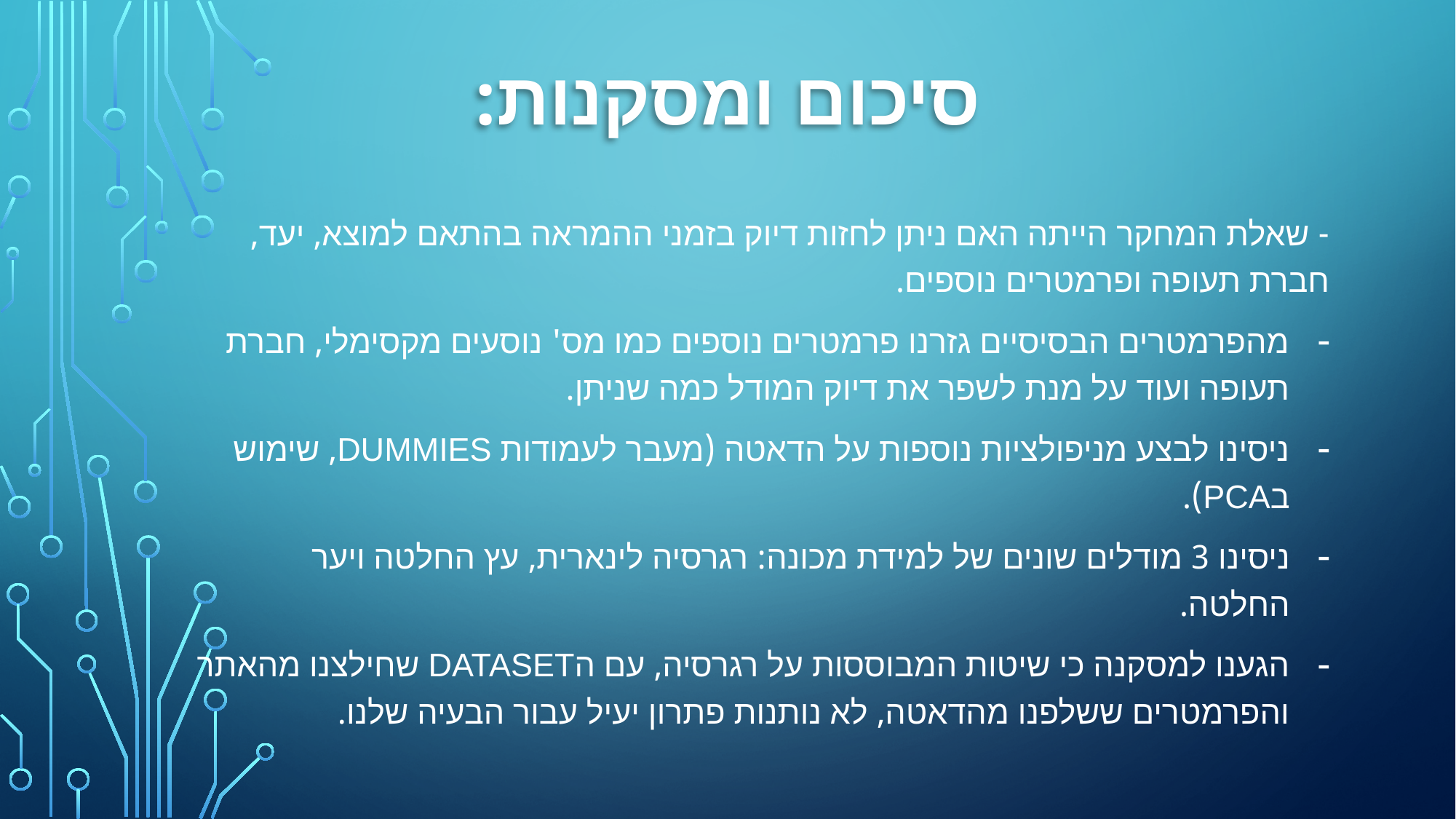

סיכום ומסקנות:

- שאלת המחקר הייתה האם ניתן לחזות דיוק בזמני ההמראה בהתאם למוצא, יעד, חברת תעופה ופרמטרים נוספים.
מהפרמטרים הבסיסיים גזרנו פרמטרים נוספים כמו מס' נוסעים מקסימלי, חברת תעופה ועוד על מנת לשפר את דיוק המודל כמה שניתן.
ניסינו לבצע מניפולציות נוספות על הדאטה (מעבר לעמודות DUMMIES, שימוש בPCA).
ניסינו 3 מודלים שונים של למידת מכונה: רגרסיה לינארית, עץ החלטה ויער החלטה.
הגענו למסקנה כי שיטות המבוססות על רגרסיה, עם הDATASet שחילצנו מהאתר והפרמטרים ששלפנו מהדאטה, לא נותנות פתרון יעיל עבור הבעיה שלנו.